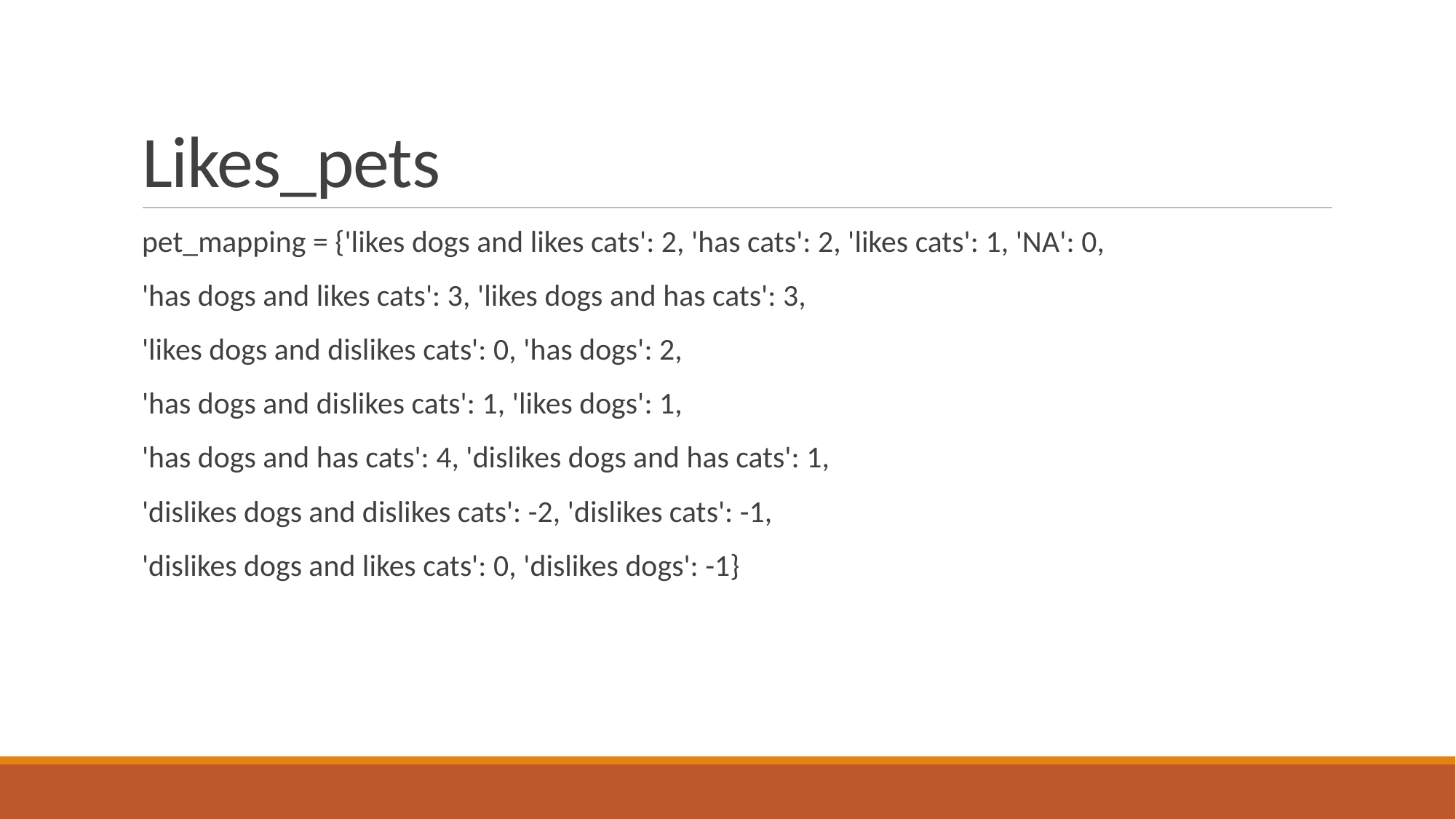

# Likes_pets
pet_mapping = {'likes dogs and likes cats': 2, 'has cats': 2, 'likes cats': 1, 'NA': 0,
'has dogs and likes cats': 3, 'likes dogs and has cats': 3,
'likes dogs and dislikes cats': 0, 'has dogs': 2,
'has dogs and dislikes cats': 1, 'likes dogs': 1,
'has dogs and has cats': 4, 'dislikes dogs and has cats': 1,
'dislikes dogs and dislikes cats': -2, 'dislikes cats': -1,
'dislikes dogs and likes cats': 0, 'dislikes dogs': -1}